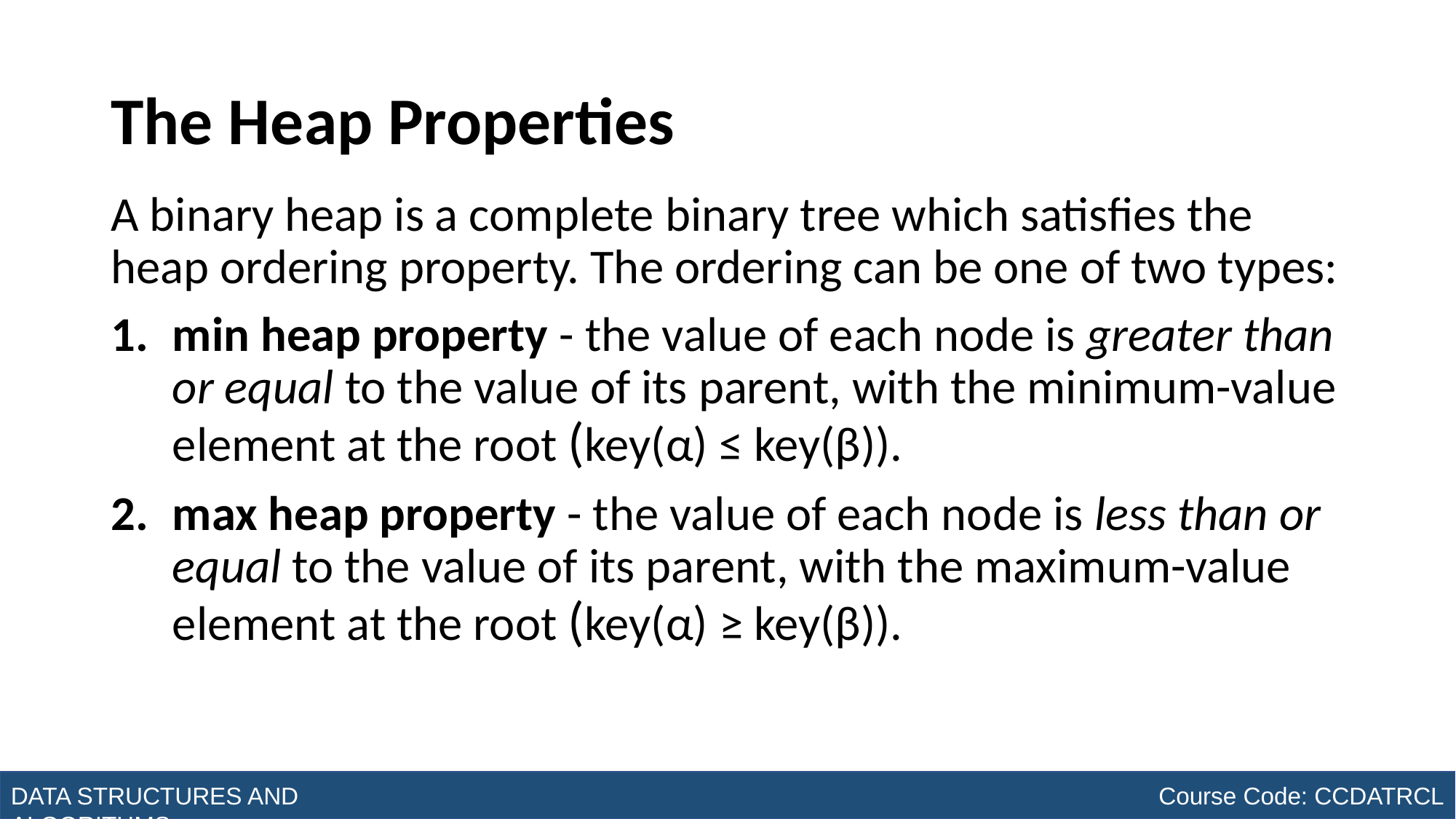

# The Heap Properties
A binary heap is a complete binary tree which satisfies the heap ordering property. The ordering can be one of two types:
min heap property - the value of each node is greater than or equal to the value of its parent, with the minimum-value element at the root (key(α) ≤ key(β)).
max heap property - the value of each node is less than or equal to the value of its parent, with the maximum-value element at the root (key(α) ≥ key(β)).

Joseph Marvin R. Imperial
DATA STRUCTURES AND ALGORITHMS
NU College of Computing and Information Technologies
Course Code: CCDATRCL